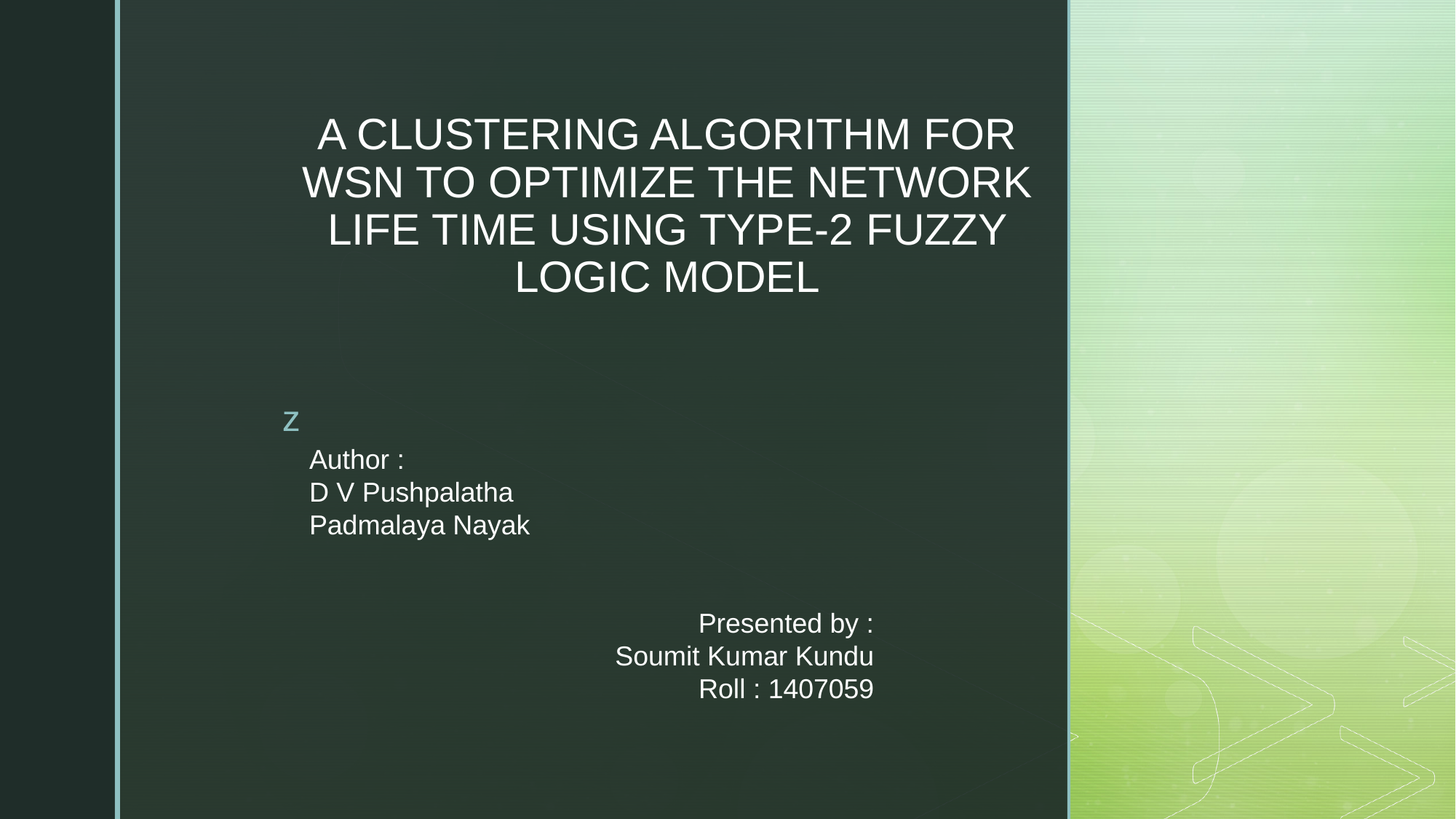

# A CLUSTERING ALGORITHM FOR WSN TO OPTIMIZE THE NETWORK LIFE TIME USING TYPE-2 FUZZY LOGIC MODEL
Author :
D V Pushpalatha
Padmalaya Nayak

Presented by :
Soumit Kumar Kundu
Roll : 1407059